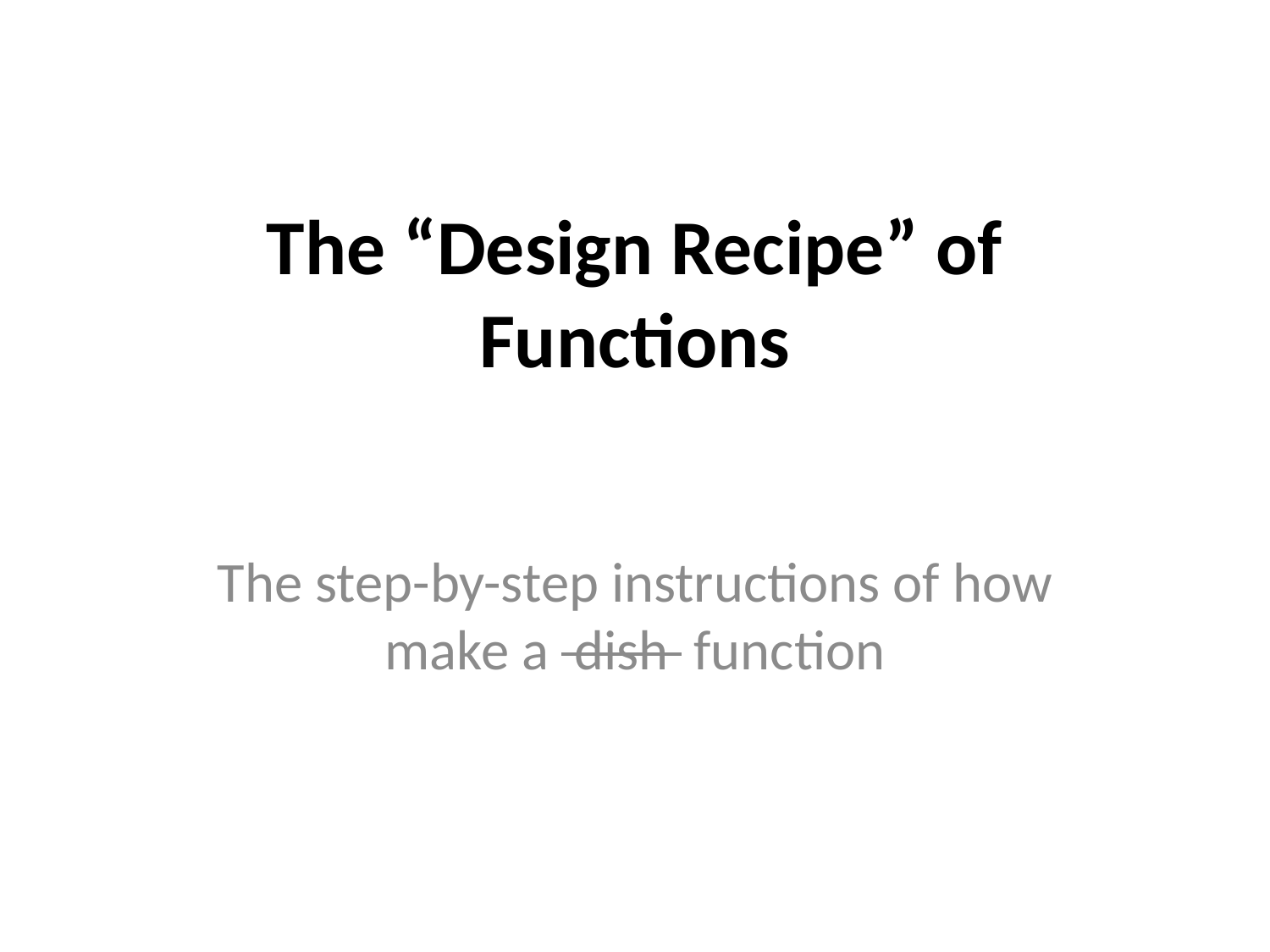

# The “Design Recipe” of Functions
The step-by-step instructions of how make a  dish  function